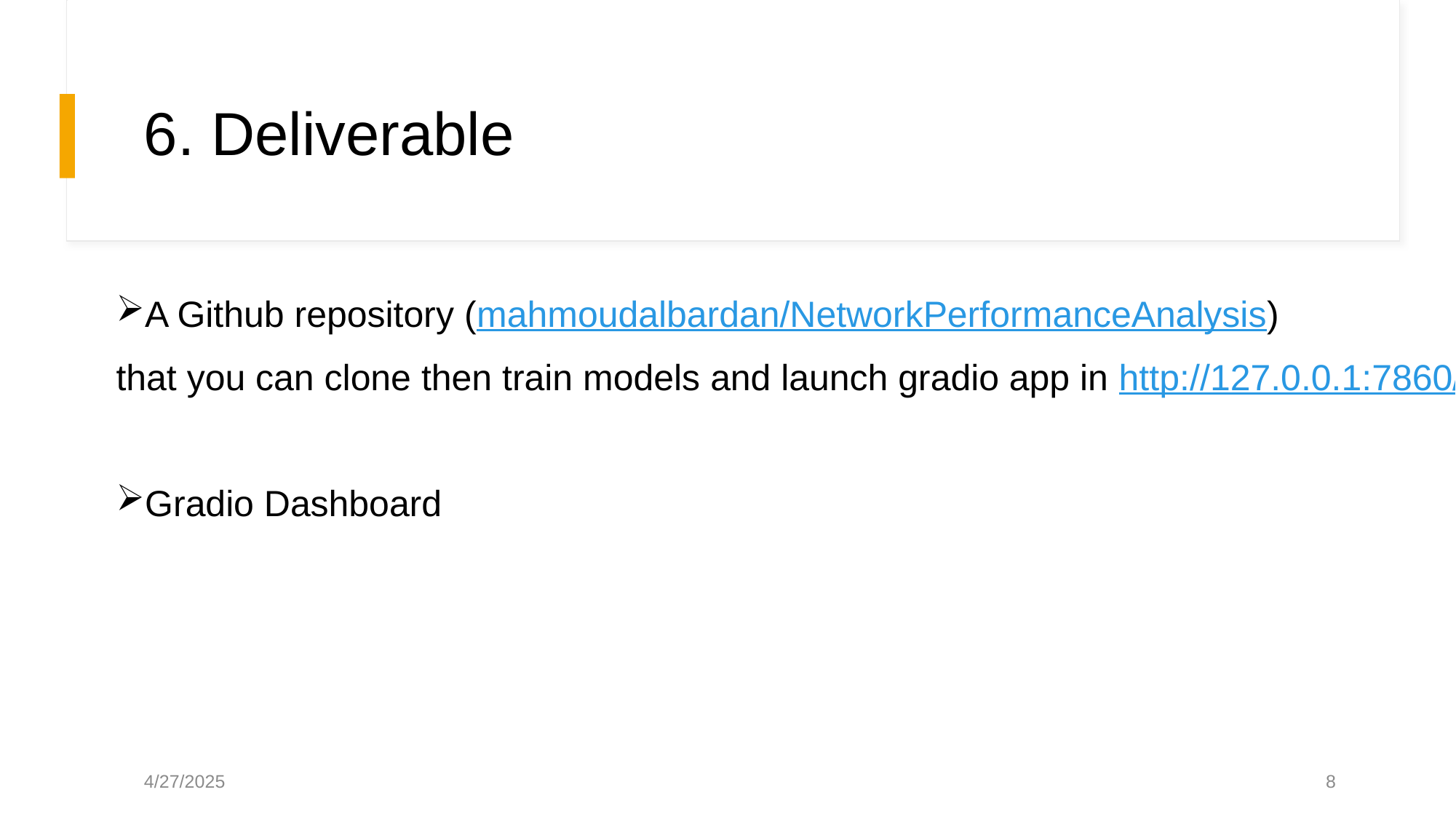

# 6. Deliverable
A Github repository (mahmoudalbardan/NetworkPerformanceAnalysis)
that you can clone then train models and launch gradio app in http://127.0.0.1:7860/

Gradio Dashboard

4/27/2025

8